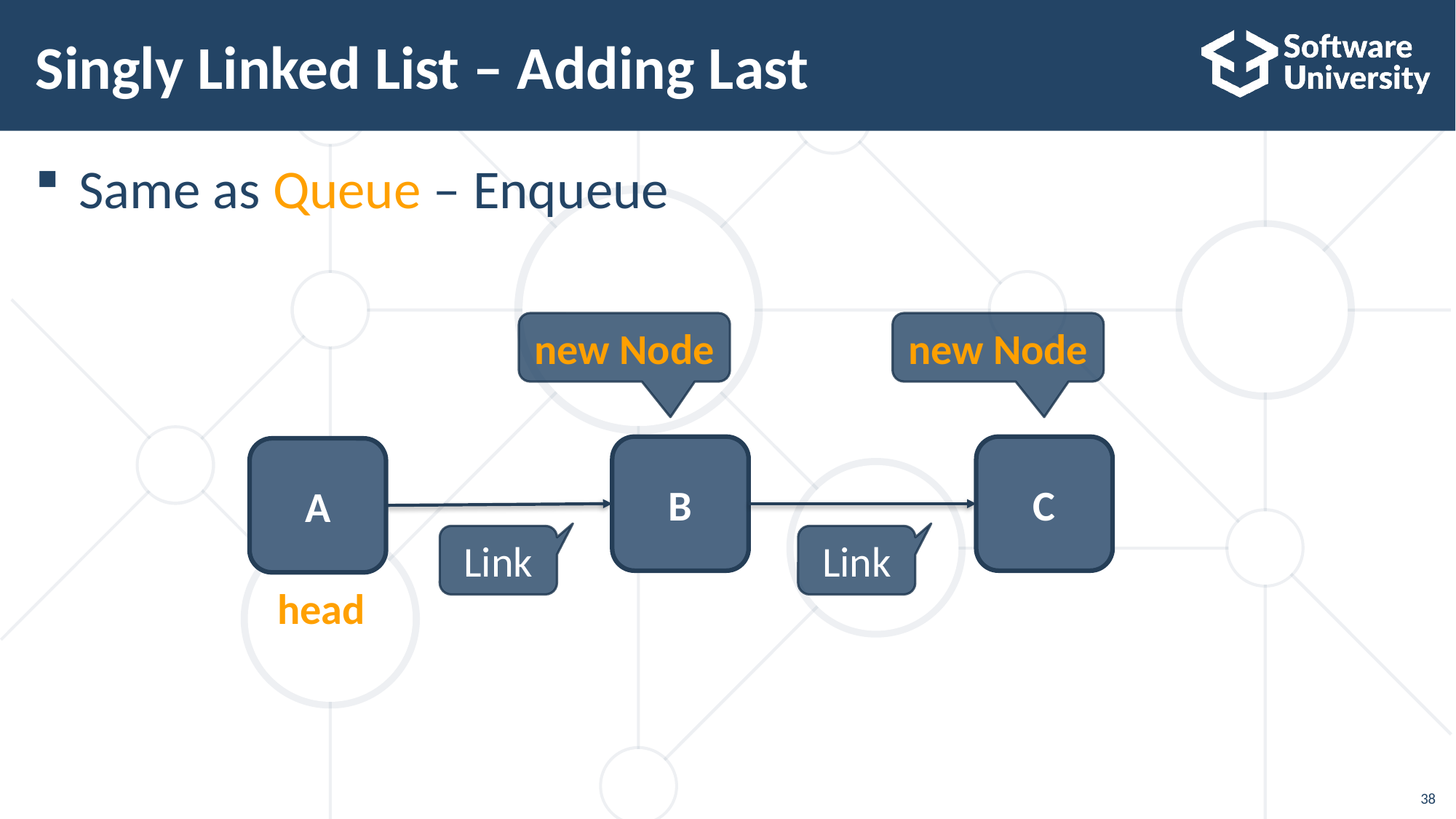

# Singly Linked List – Adding Last
Same as Queue – Enqueue
new Node
new Node
B
C
A
Link
Link
head
38